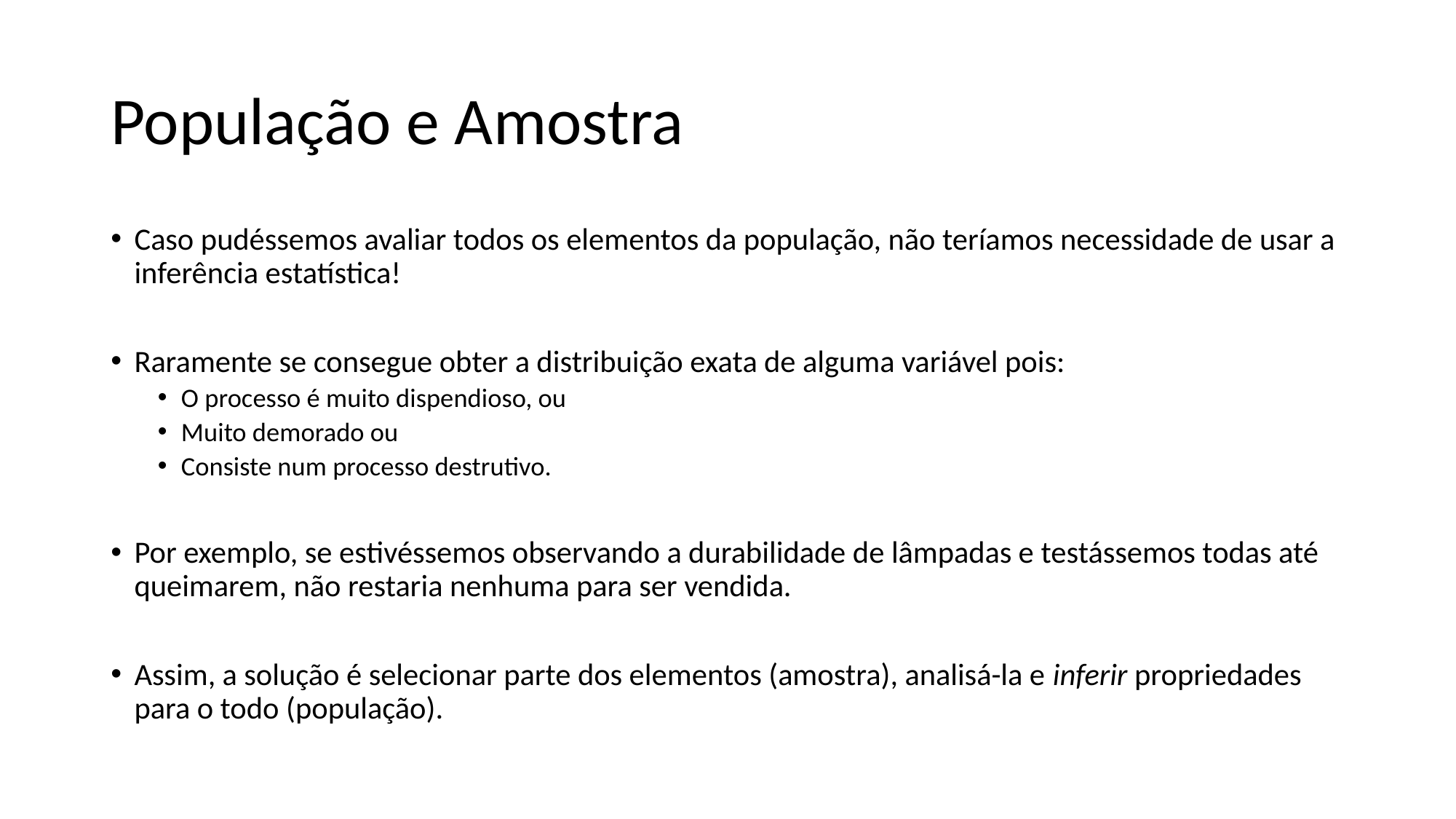

# População e Amostra
Caso pudéssemos avaliar todos os elementos da população, não teríamos necessidade de usar a inferência estatística!

Raramente se consegue obter a distribuição exata de alguma variável pois:
O processo é muito dispendioso, ou
Muito demorado ou
Consiste num processo destrutivo.

Por exemplo, se estivéssemos observando a durabilidade de lâmpadas e testássemos todas até queimarem, não restaria nenhuma para ser vendida.

Assim, a solução é selecionar parte dos elementos (amostra), analisá-la e inferir propriedades para o todo (população).